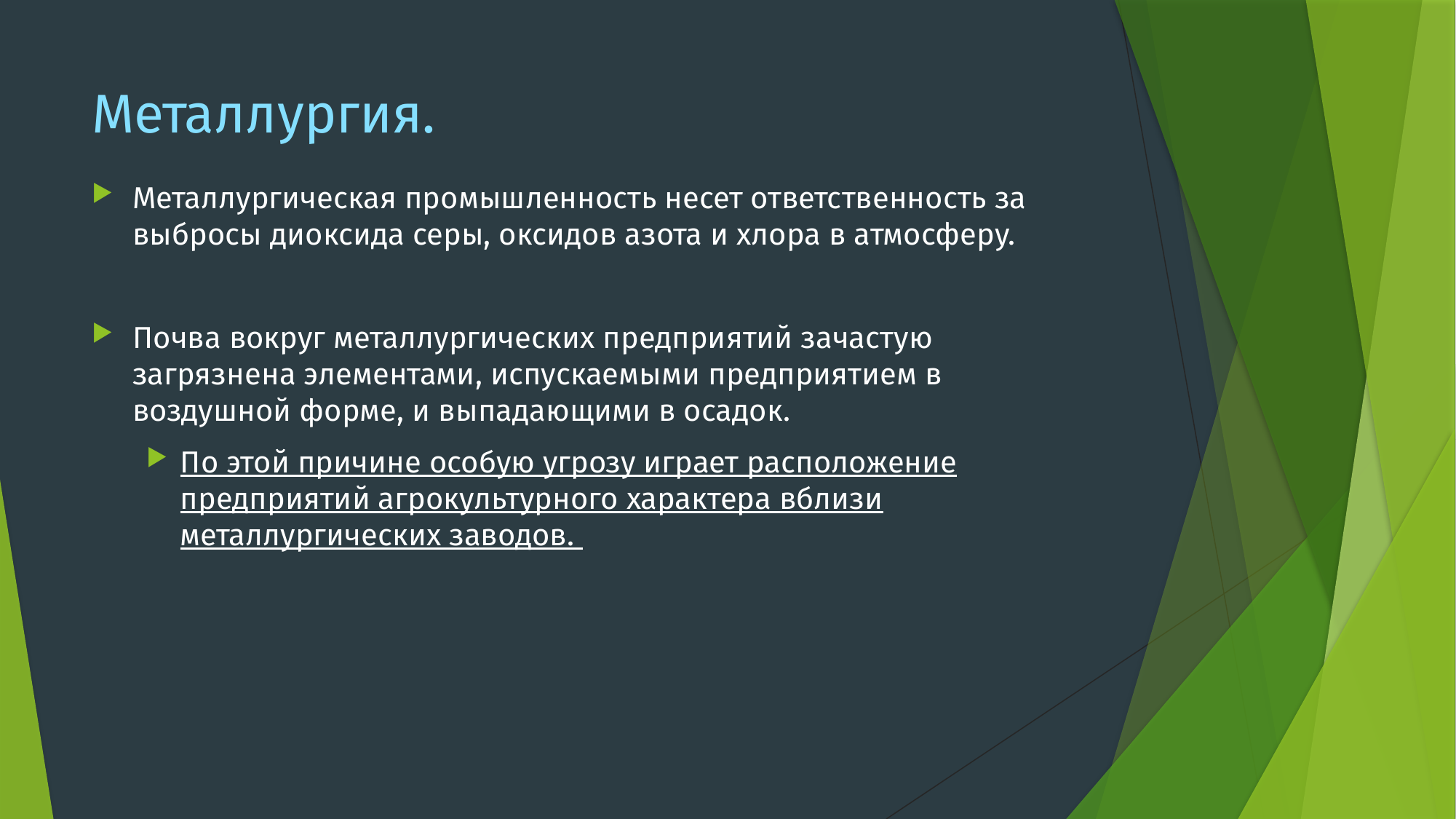

# Металлургия.
Металлургическая промышленность несет ответственность за выбросы диоксида серы, оксидов азота и хлора в атмосферу.

Почва вокруг металлургических предприятий зачастую загрязнена элементами, испускаемыми предприятием в воздушной форме, и выпадающими в осадок.
По этой причине особую угрозу играет расположение предприятий агрокультурного характера вблизи металлургических заводов.